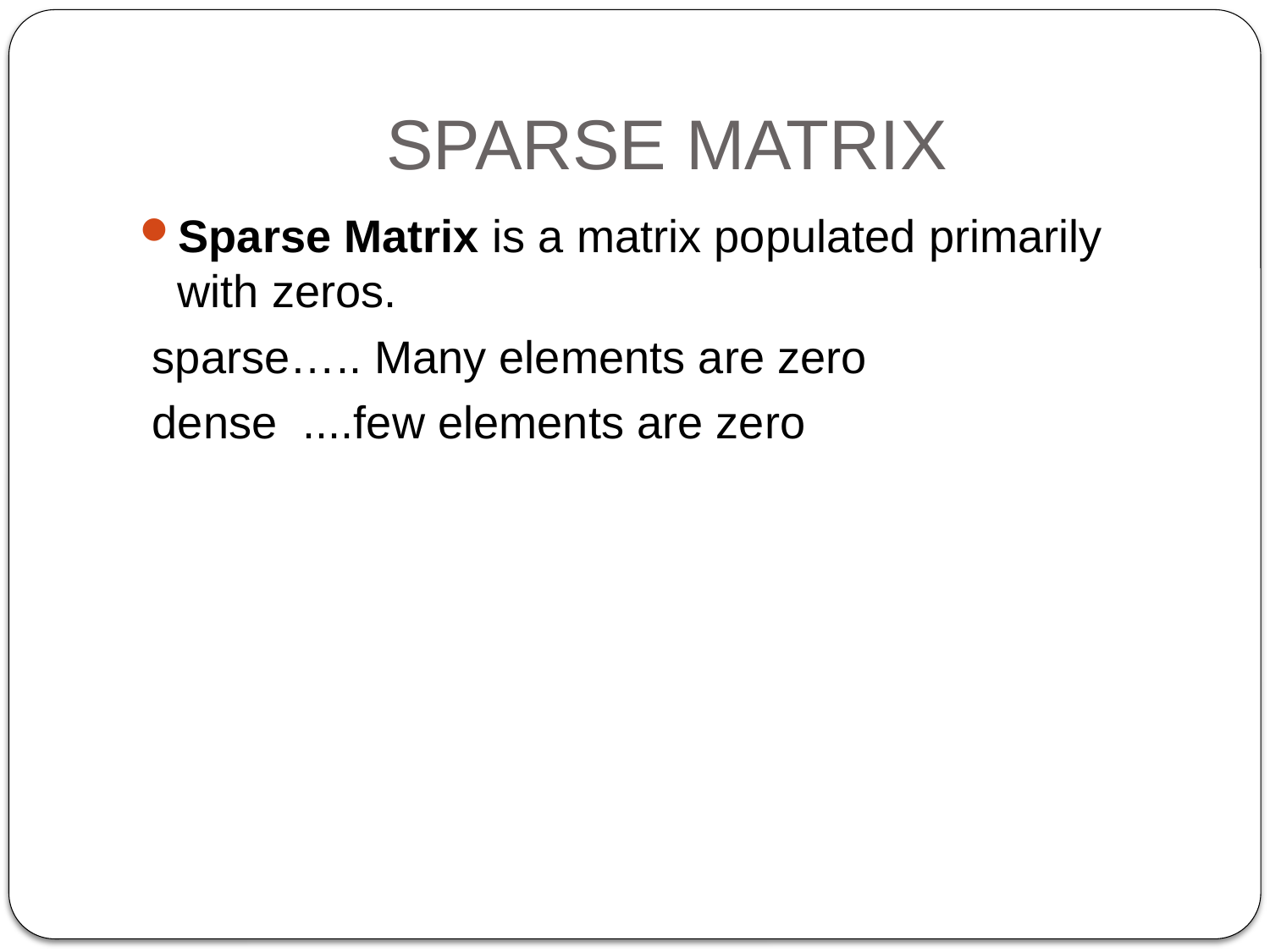

# SPARSE MATRIX
Sparse Matrix is a matrix populated primarily with zeros.
 sparse….. Many elements are zero
 dense  ....few elements are zero